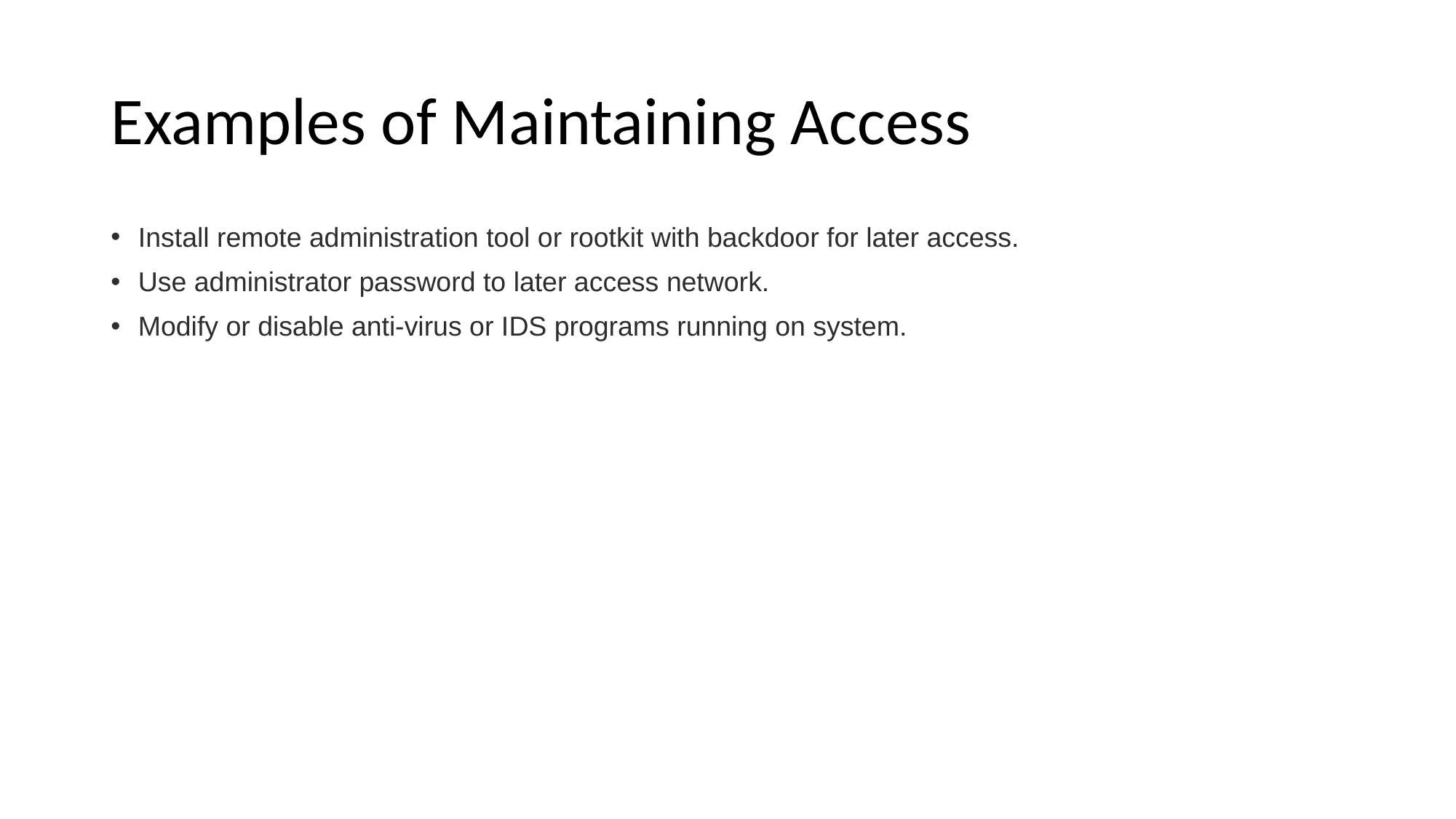

# Examples of Maintaining Access
Install remote administration tool or rootkit with backdoor for later access.
Use administrator password to later access network.
Modify or disable anti-virus or IDS programs running on system.